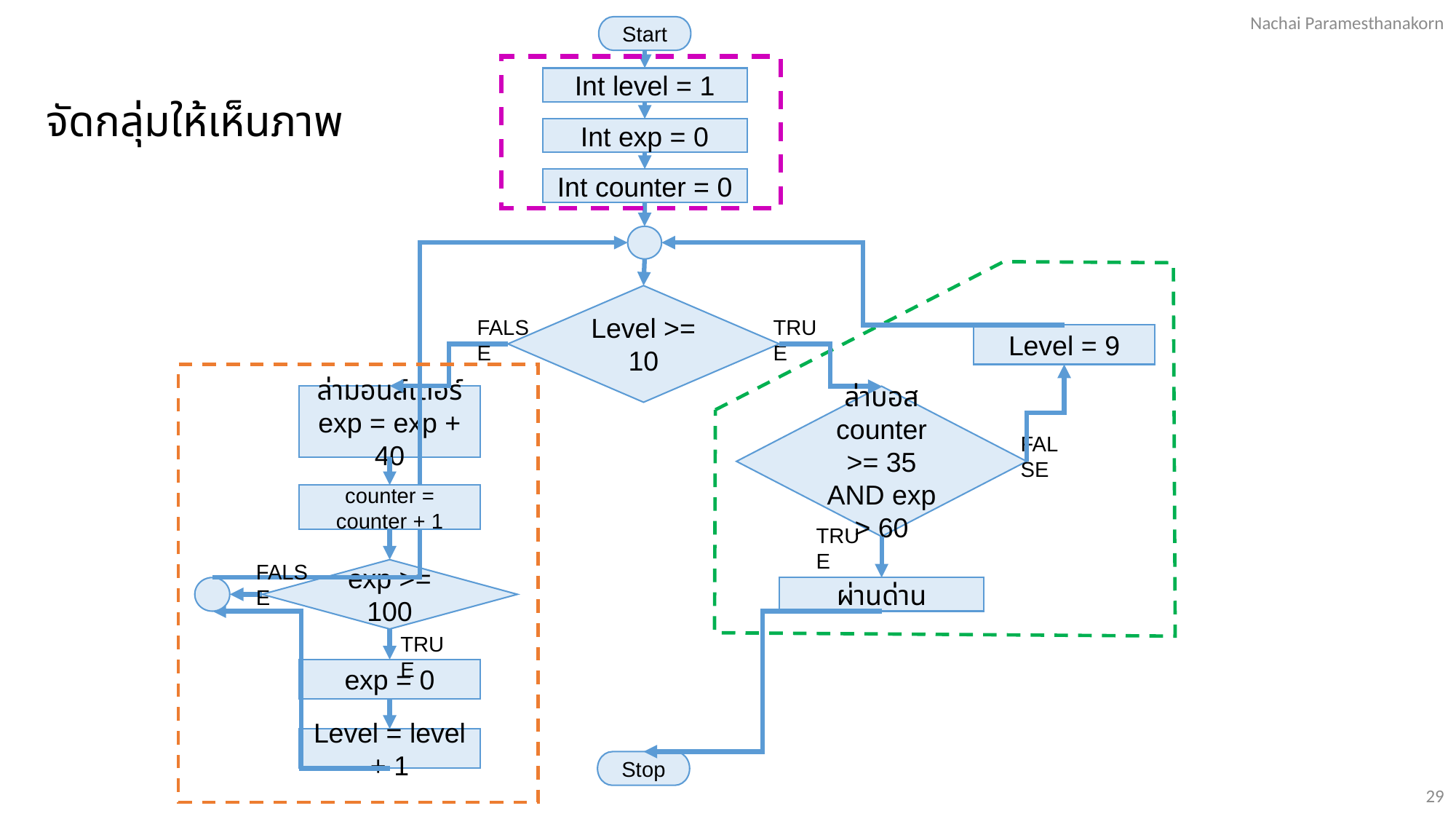

Nachai Paramesthanakorn
Start
Int level = 1
Int exp = 0
Int counter = 0

Level >= 10
FALSE
TRUE
Level = 9

ล่ามอนส์เตอร์
exp = exp + 40
ล่าบอส
counter >= 35
AND exp > 60
FALSE
counter = counter + 1
TRUE
FALSE
exp >= 100

ผ่านด่าน
TRUE
exp = 0
Level = level + 1
Stop

จัดกลุ่มให้เห็นภาพ
29